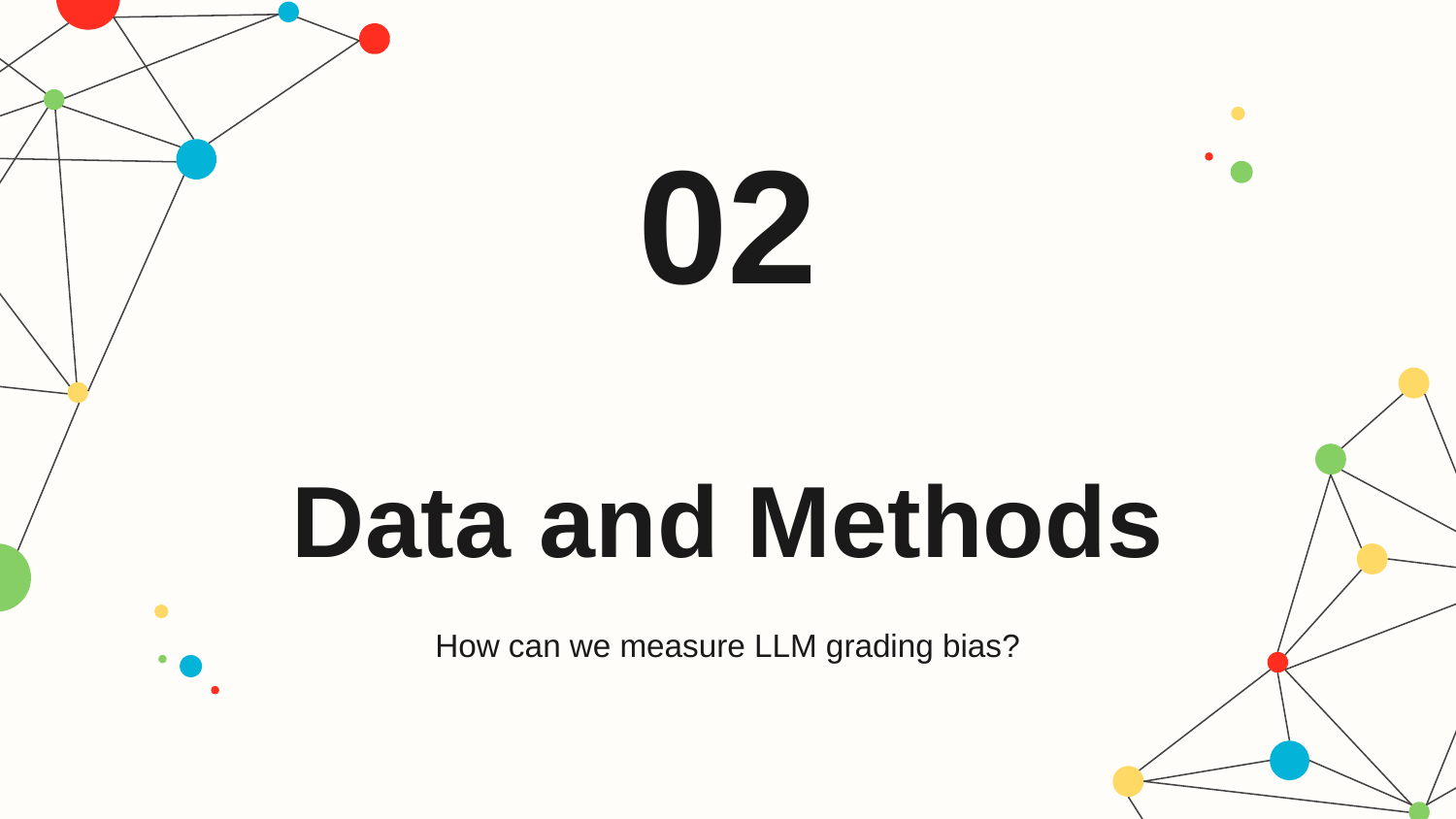

02
# Data and Methods

How can we measure LLM grading bias?